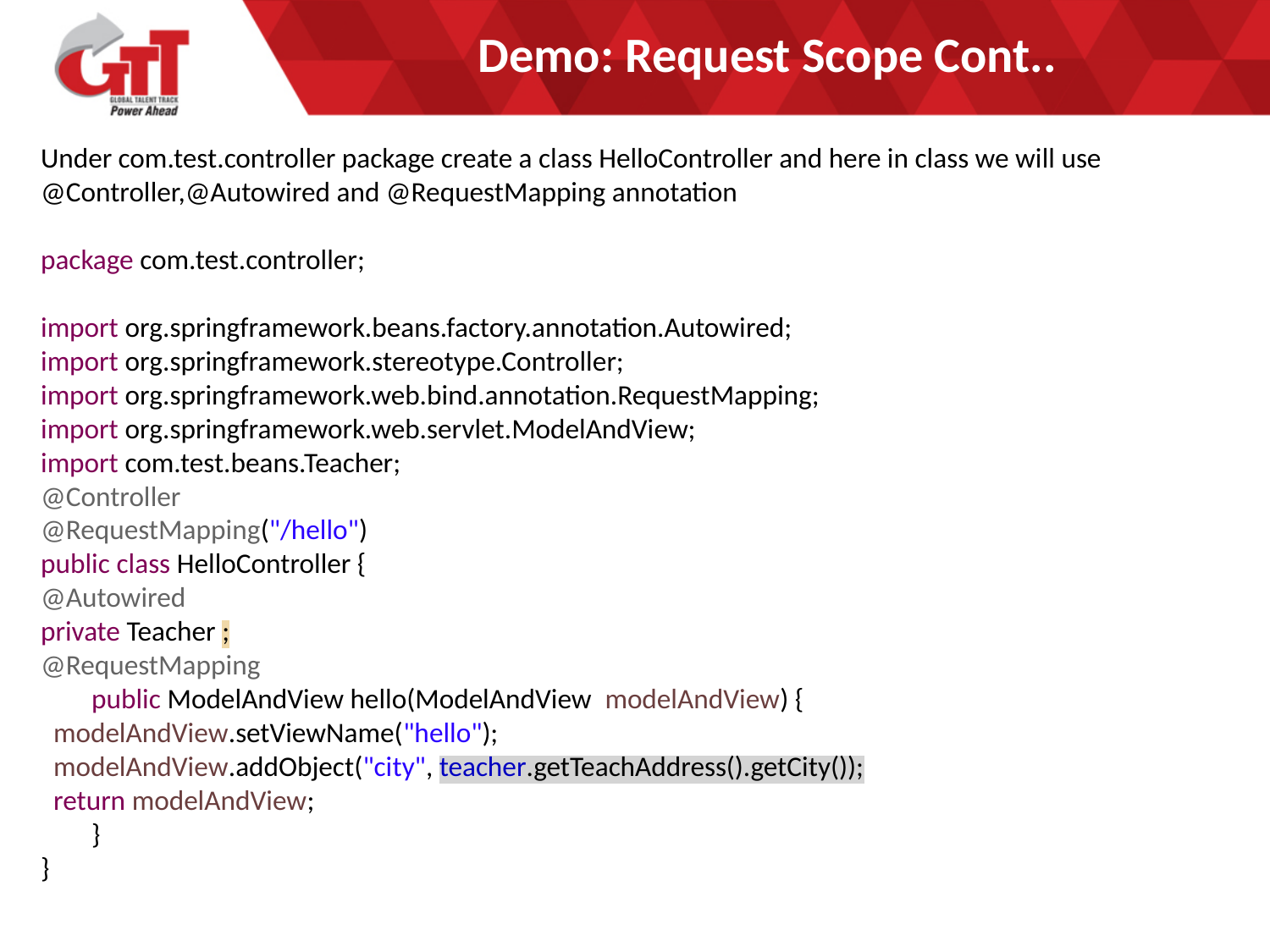

Demo: Request Scope Cont..
Under com.test.controller package create a class HelloController and here in class we will use @Controller,@Autowired and @RequestMapping annotation

package com.test.controller;

import org.springframework.beans.factory.annotation.Autowired;
import org.springframework.stereotype.Controller;
import org.springframework.web.bind.annotation.RequestMapping;
import org.springframework.web.servlet.ModelAndView;
import com.test.beans.Teacher;
@Controller
@RequestMapping("/hello")
public class HelloController {
@Autowired
private Teacher ;
@RequestMapping
        public ModelAndView hello(ModelAndView  modelAndView) {
  modelAndView.setViewName("hello");
  modelAndView.addObject("city", teacher.getTeachAddress().getCity());
  return modelAndView;
        }
}